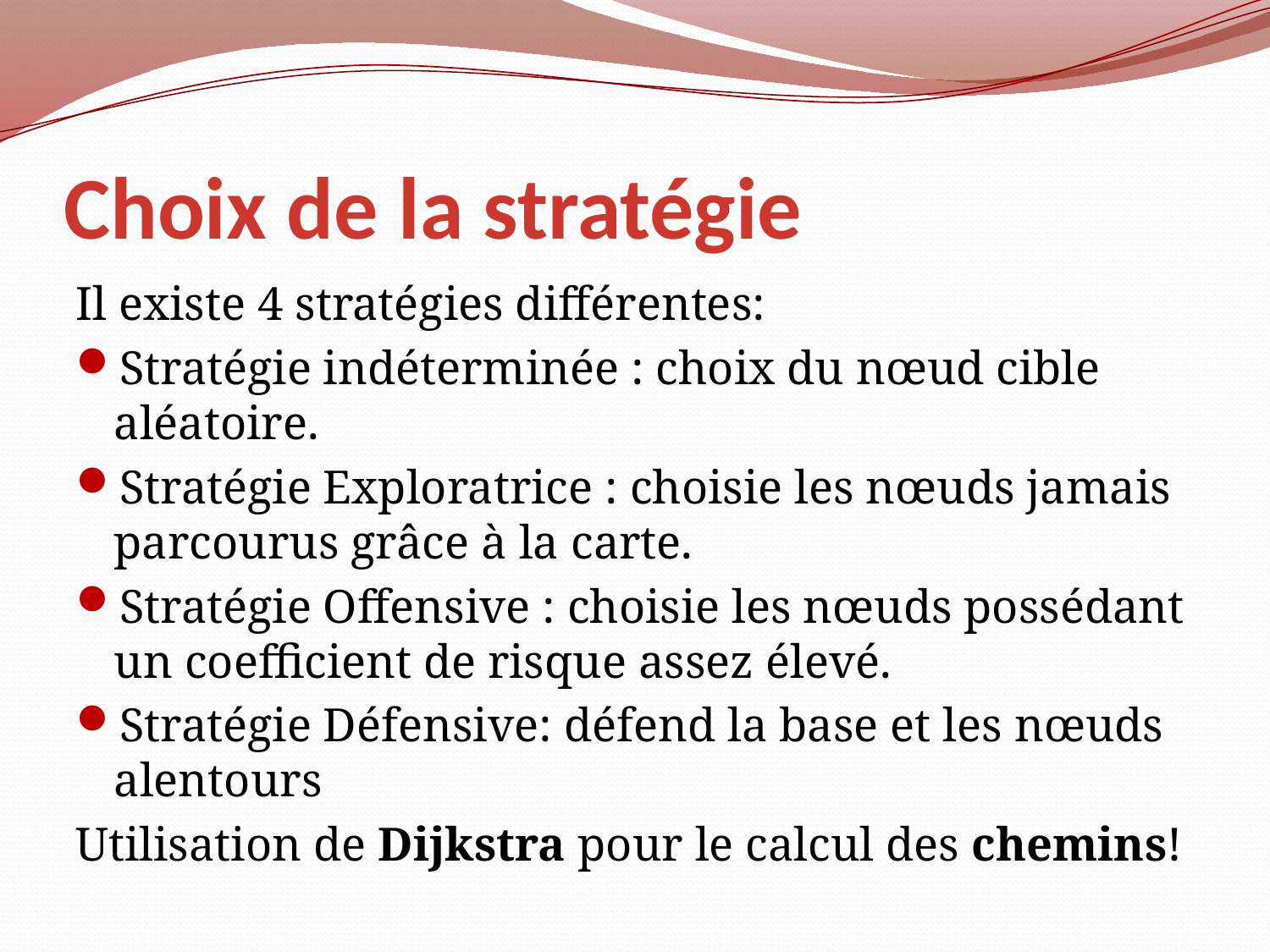

# Choix de la stratégie
Il existe 4 stratégies différentes:
Stratégie indéterminée : choix du nœud cible aléatoire.
Stratégie Exploratrice : choisie les nœuds jamais parcourus grâce à la carte.
Stratégie Offensive : choisie les nœuds possédant un coefficient de risque assez élevé.
Stratégie Défensive: défend la base et les nœuds alentours
Utilisation de Dijkstra pour le calcul des chemins!